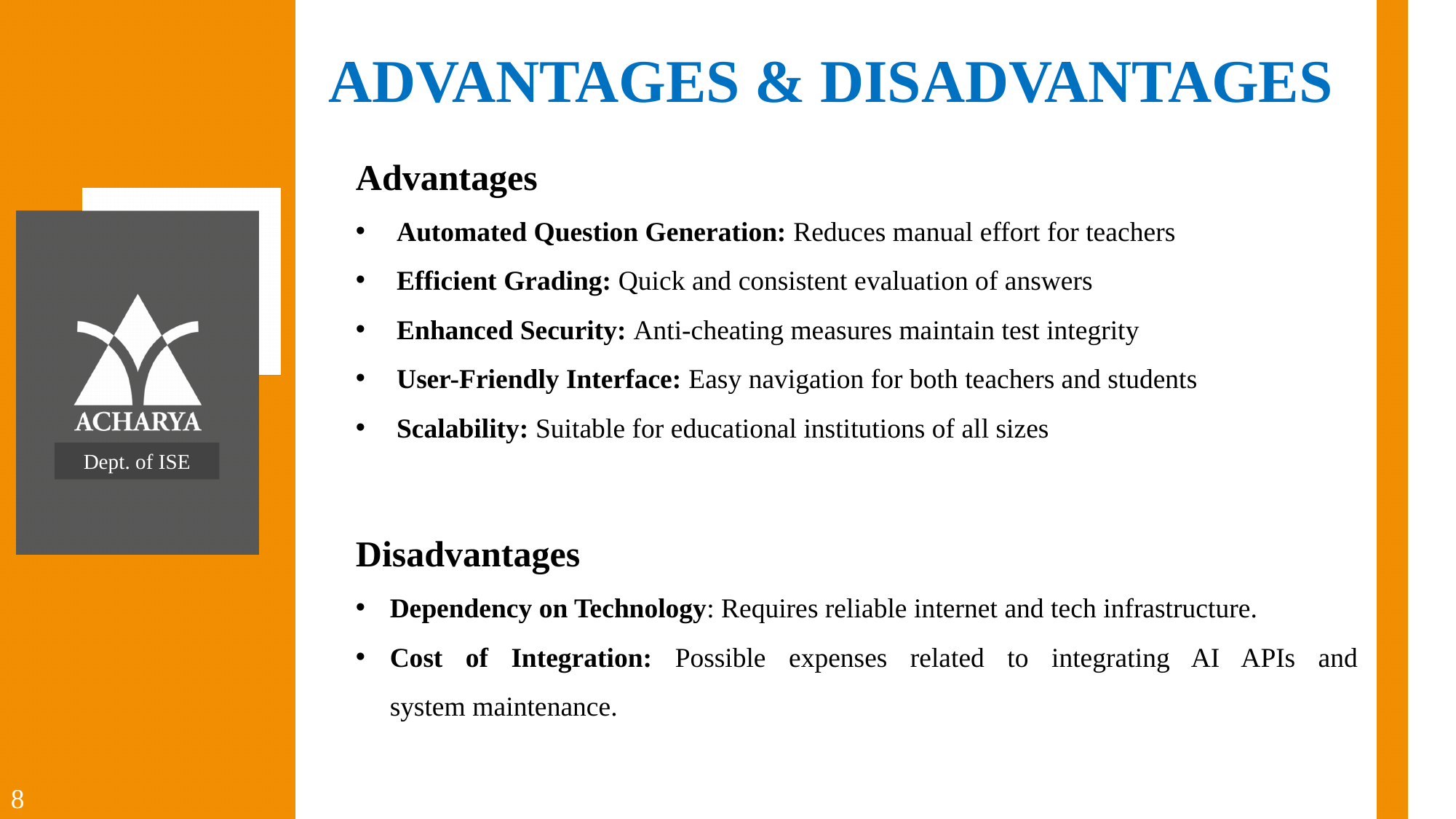

ADVANTAGES & DISADVANTAGES
Advantages
Automated Question Generation: Reduces manual effort for teachers
Efficient Grading: Quick and consistent evaluation of answers
Enhanced Security: Anti-cheating measures maintain test integrity
User-Friendly Interface: Easy navigation for both teachers and students
Scalability: Suitable for educational institutions of all sizes

Disadvantages
Dependency on Technology: Requires reliable internet and tech infrastructure.
Cost of Integration: Possible expenses related to integrating AI APIs and system maintenance.
Dept. of ISE
8